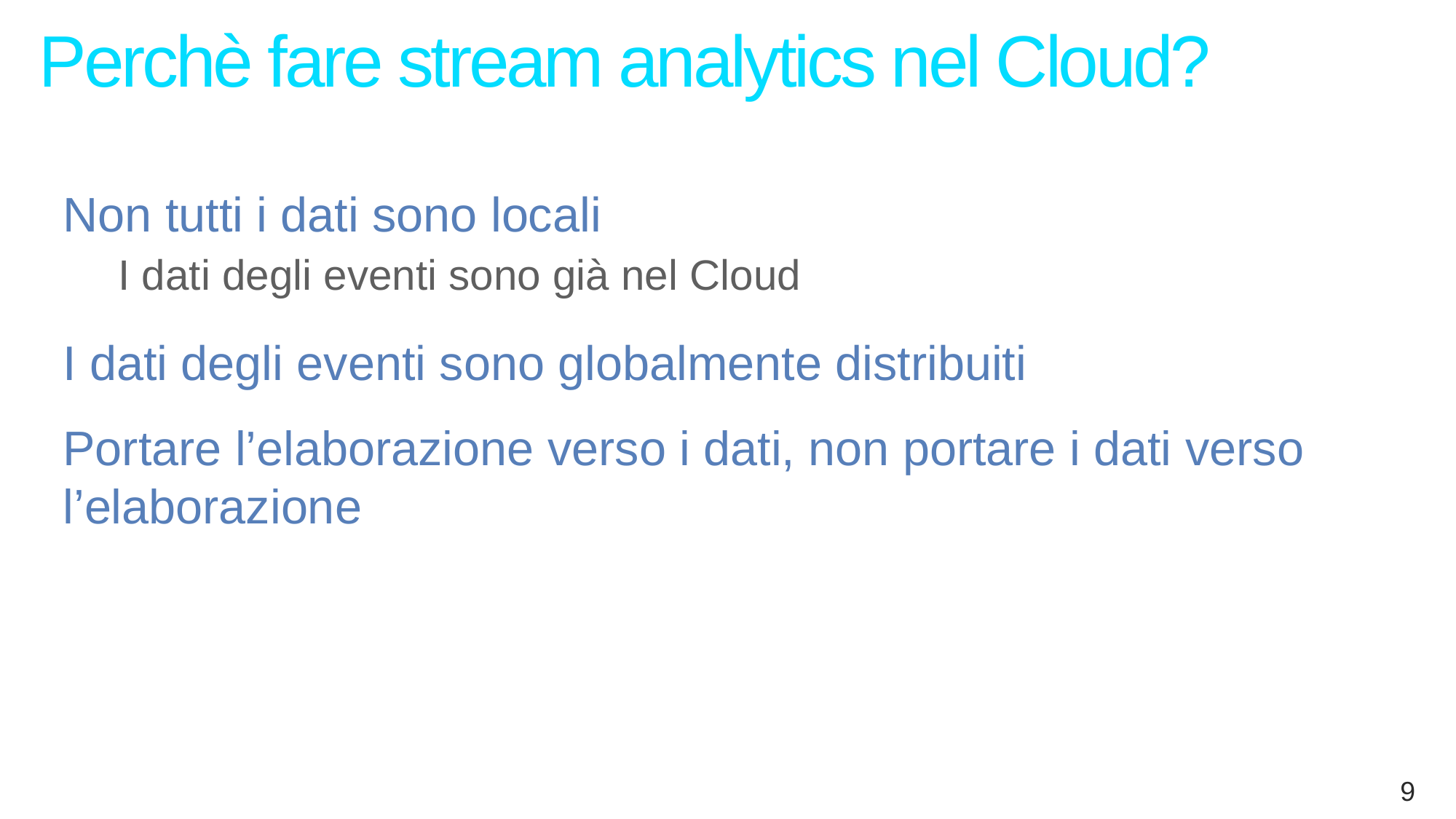

# Perchè fare stream analytics nel Cloud?
Non tutti i dati sono locali
I dati degli eventi sono già nel Cloud
I dati degli eventi sono globalmente distribuiti
Portare l’elaborazione verso i dati, non portare i dati verso l’elaborazione

9